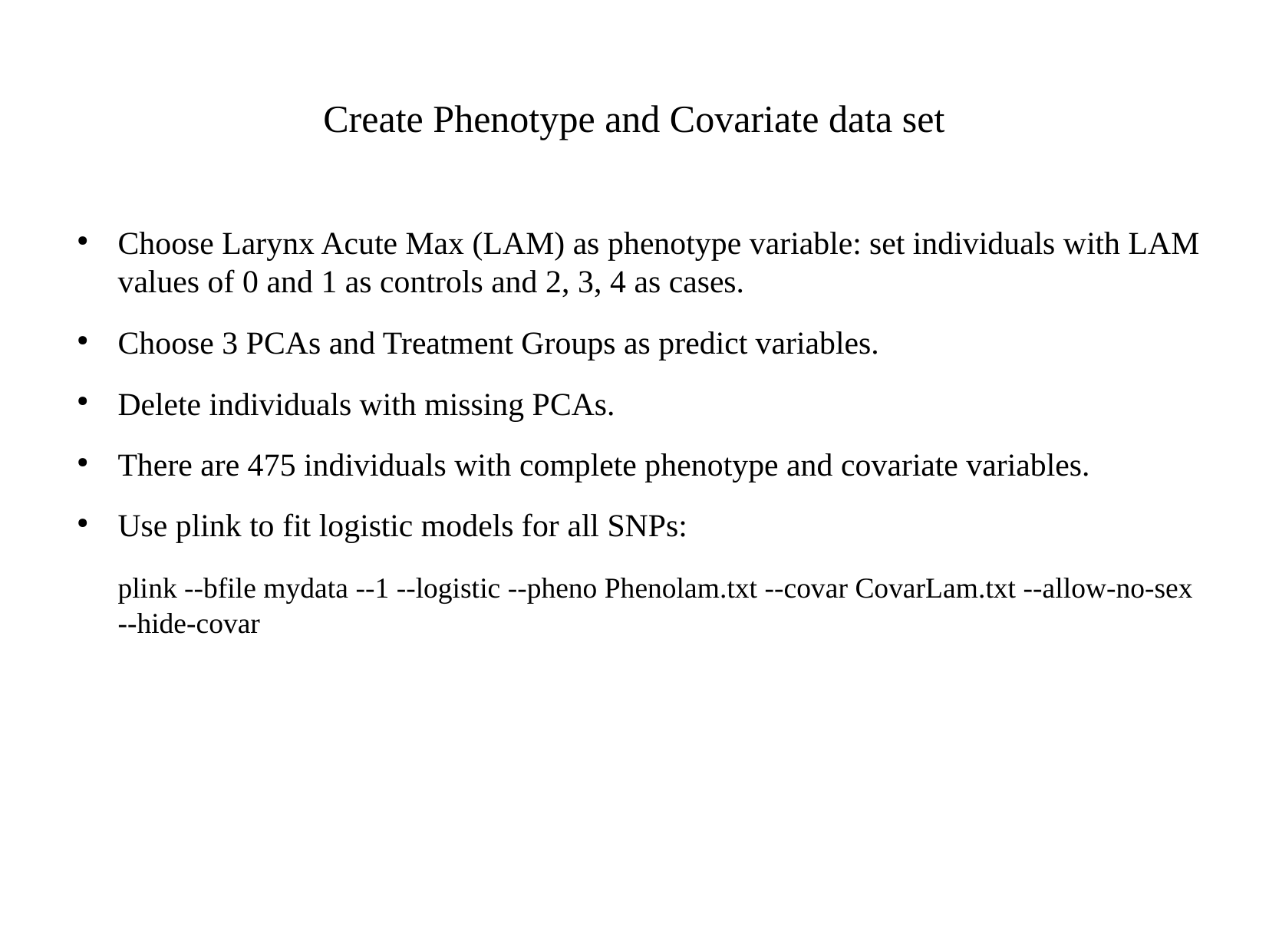

Create Phenotype and Covariate data set
Choose Larynx Acute Max (LAM) as phenotype variable: set individuals with LAM values of 0 and 1 as controls and 2, 3, 4 as cases.
Choose 3 PCAs and Treatment Groups as predict variables.
Delete individuals with missing PCAs.
There are 475 individuals with complete phenotype and covariate variables.
Use plink to fit logistic models for all SNPs:
	plink --bfile mydata --1 --logistic --pheno Phenolam.txt --covar CovarLam.txt --allow-no-sex --hide-covar